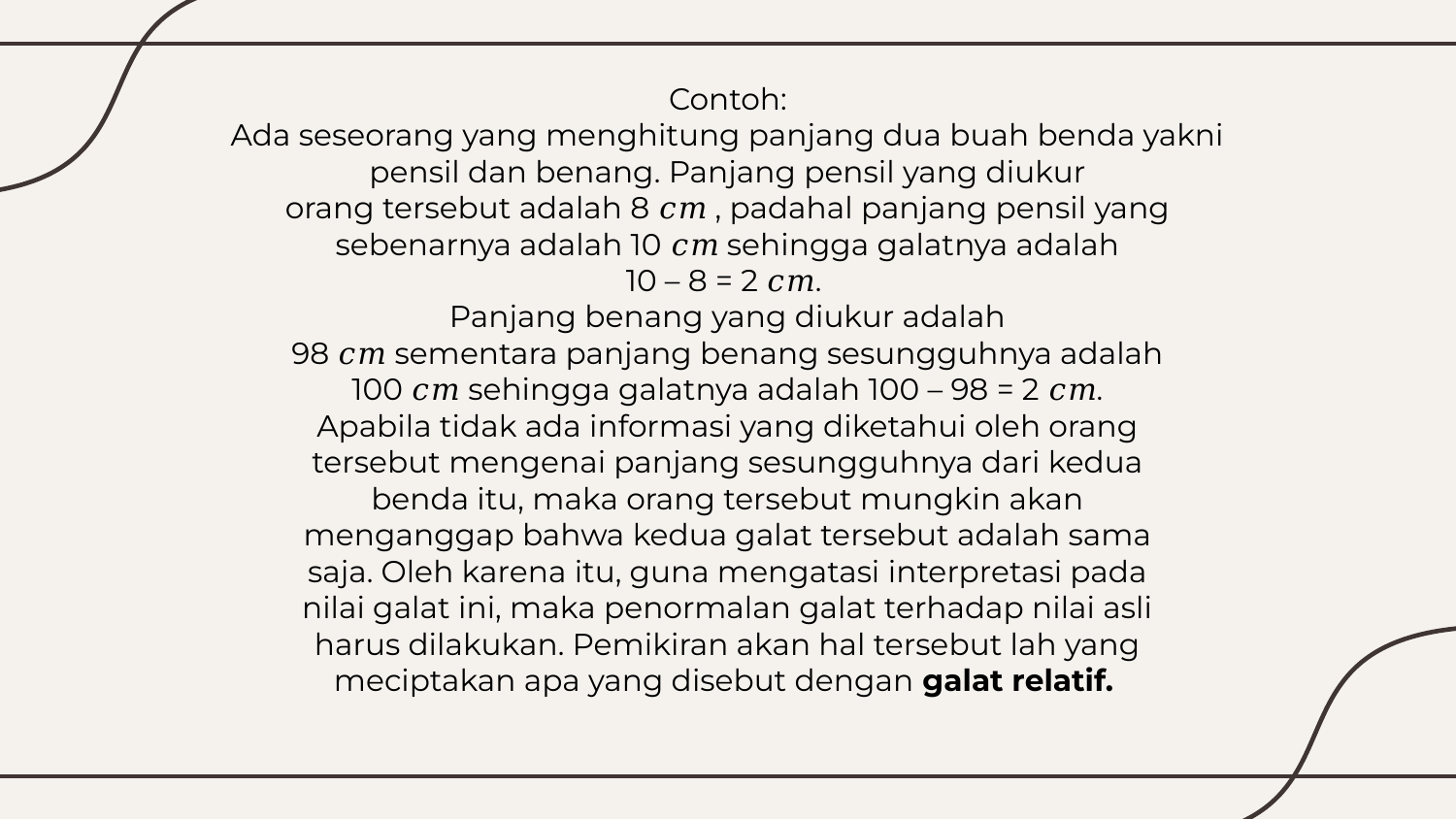

# Contoh: Ada seseorang yang menghitung panjang dua buah benda yakni pensil dan benang. Panjang pensil yang diukur orang tersebut adalah 8 𝑐𝑚 , padahal panjang pensil yang sebenarnya adalah 10 𝑐𝑚 sehingga galatnya adalah 10 – 8 = 2 𝑐𝑚. Panjang benang yang diukur adalah 98 𝑐𝑚 sementara panjang benang sesungguhnya adalah 100 𝑐𝑚 sehingga galatnya adalah 100 – 98 = 2 𝑐𝑚. Apabila tidak ada informasi yang diketahui oleh orang tersebut mengenai panjang sesungguhnya dari kedua benda itu, maka orang tersebut mungkin akan menganggap bahwa kedua galat tersebut adalah sama saja. Oleh karena itu, guna mengatasi interpretasi pada nilai galat ini, maka penormalan galat terhadap nilai asli harus dilakukan. Pemikiran akan hal tersebut lah yang meciptakan apa yang disebut dengan galat relatif.